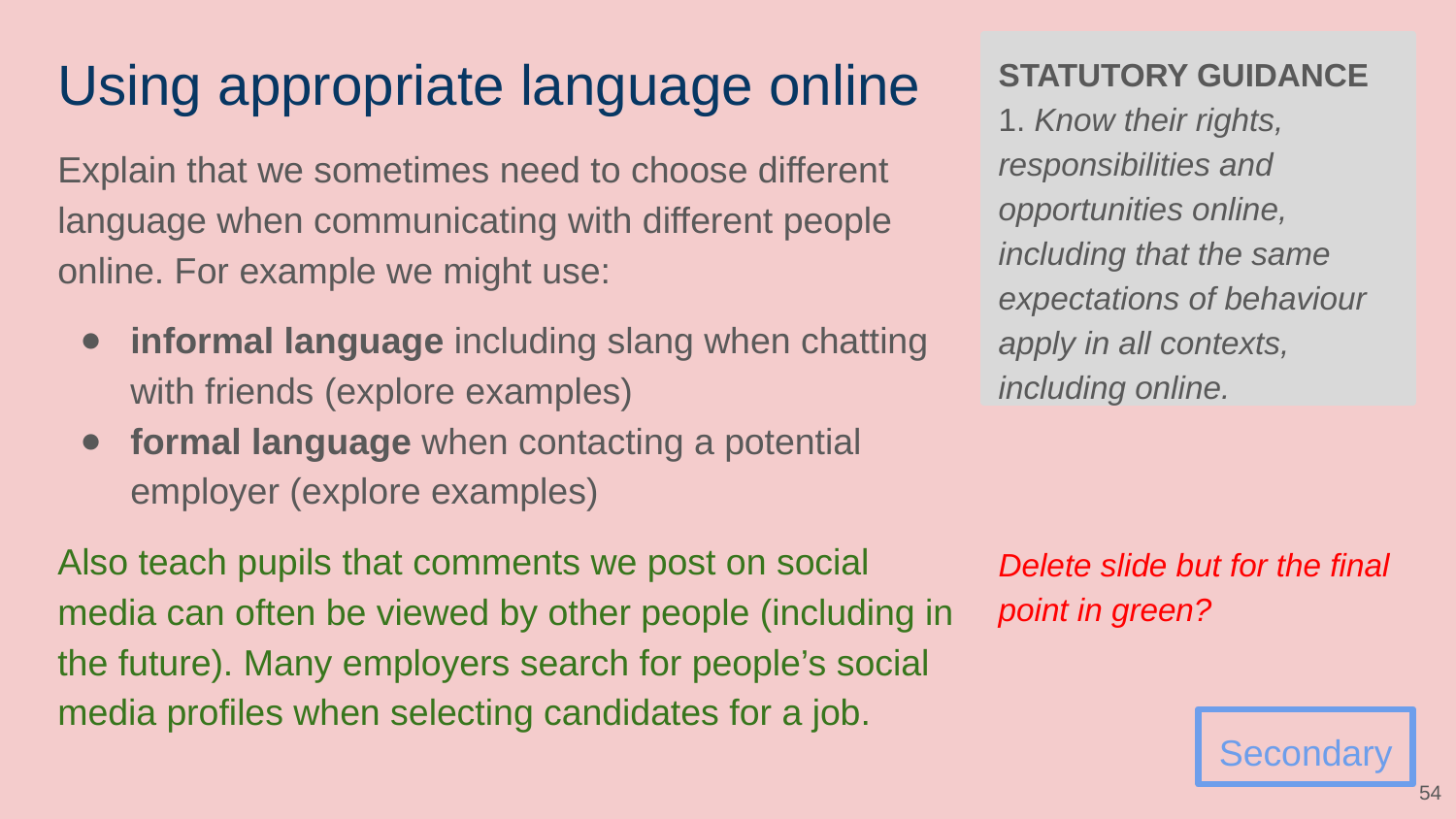

# Using appropriate language online
STATUTORY GUIDANCE
1. Know their rights, responsibilities and opportunities online, including that the same expectations of behaviour apply in all contexts, including online.

Delete slide but for the final point in green?

Explain that we sometimes need to choose different language when communicating with different people online. For example we might use:
informal language including slang when chatting with friends (explore examples)
formal language when contacting a potential employer (explore examples)
Also teach pupils that comments we post on social media can often be viewed by other people (including in the future). Many employers search for people’s social media profiles when selecting candidates for a job.

Secondary
54